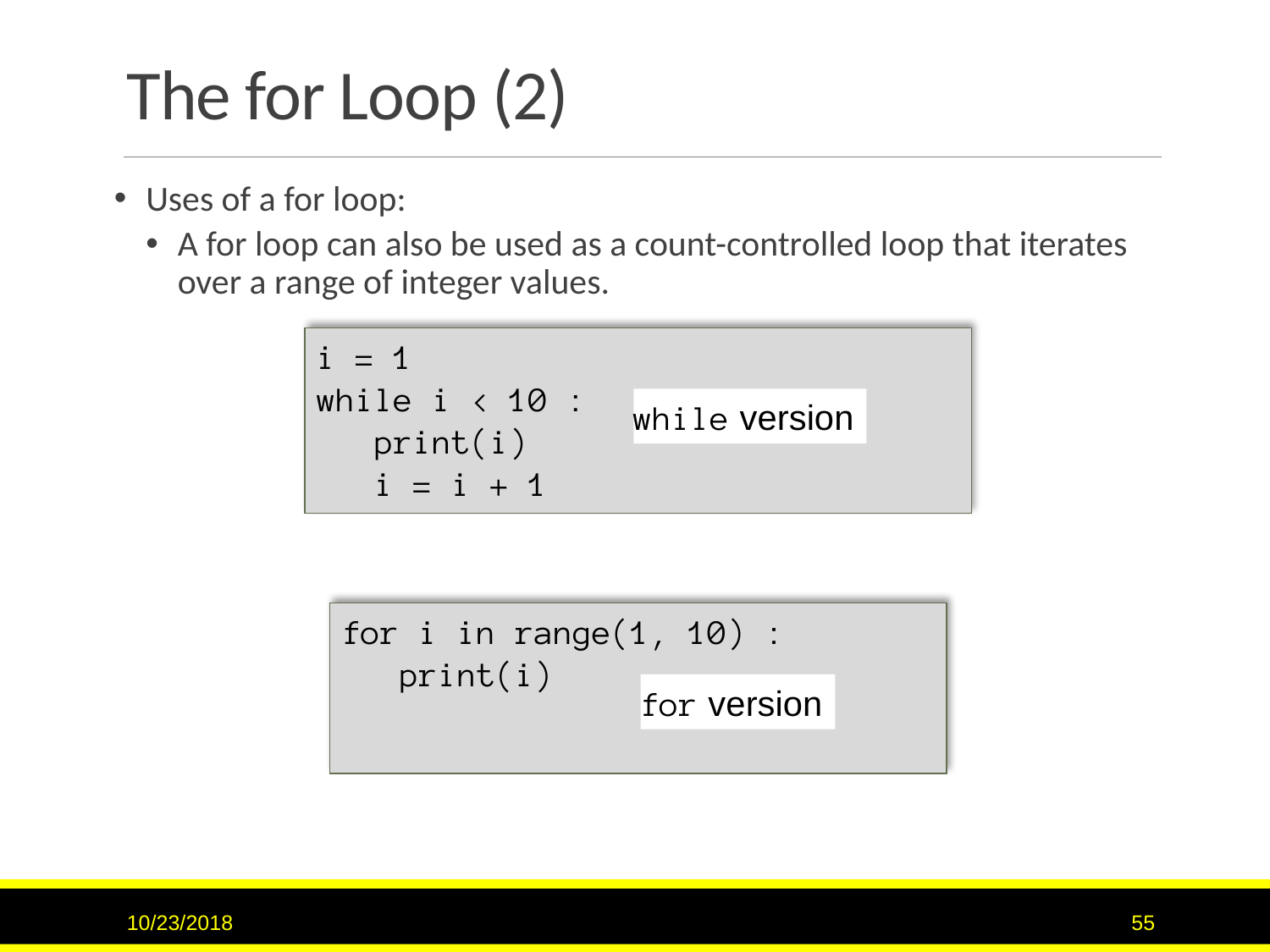

# The for Loop (2)
Uses of a for loop:
A for loop can also be used as a count-controlled loop that iterates over a range of integer values.
i = 1
while i < 10 :
   print(i)
   i = i + 1
while version
for i in range(1, 10) :
   print(i)
for version
10/23/2018
55